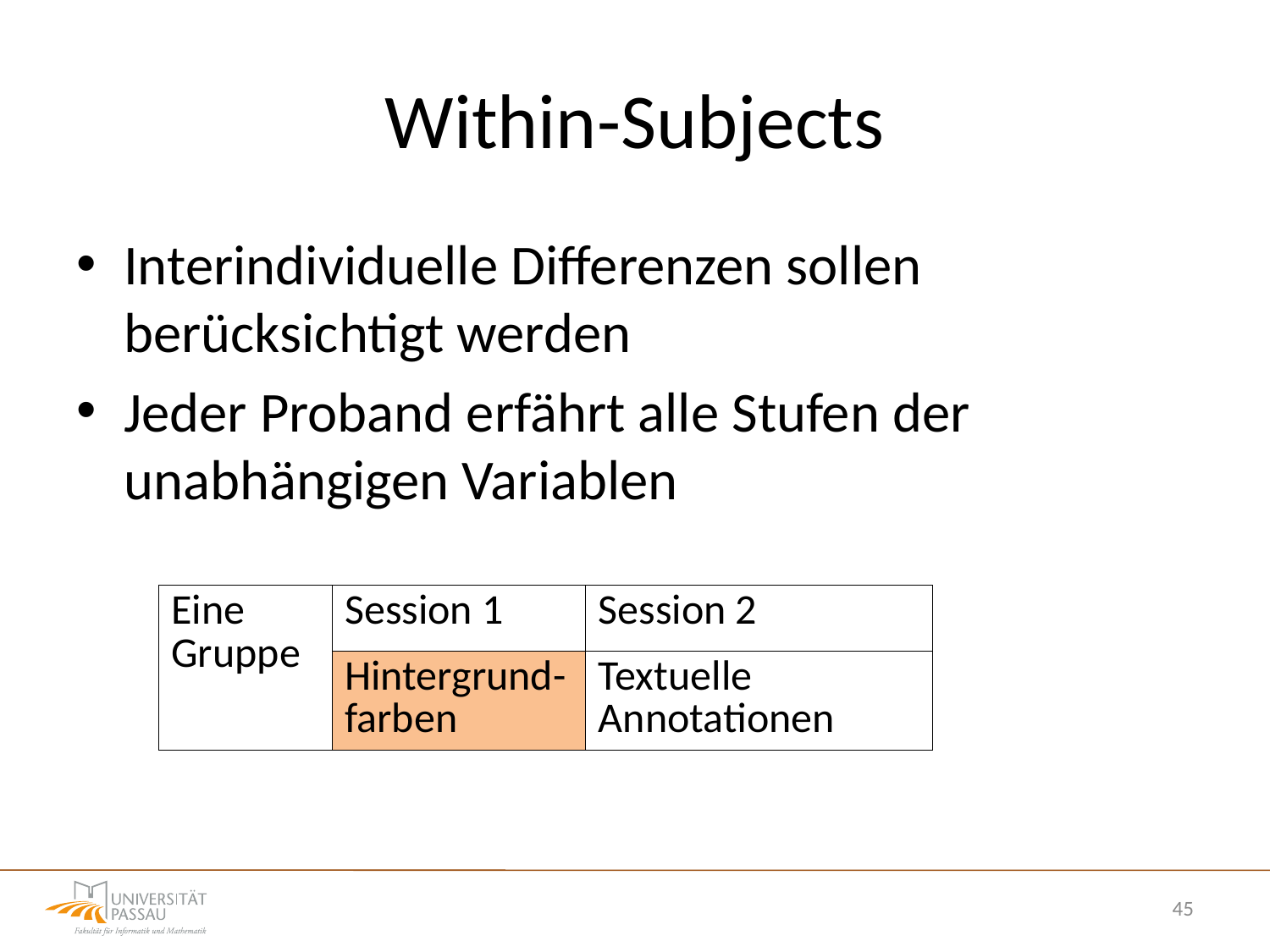

# Within-Subjects
Interindividuelle Differenzen sollen berücksichtigt werden
Jeder Proband erfährt alle Stufen der unabhängigen Variablen
| Eine Gruppe | Session 1 | Session 2 |
| --- | --- | --- |
|  | Hintergrund-farben | Textuelle Annotationen |
45